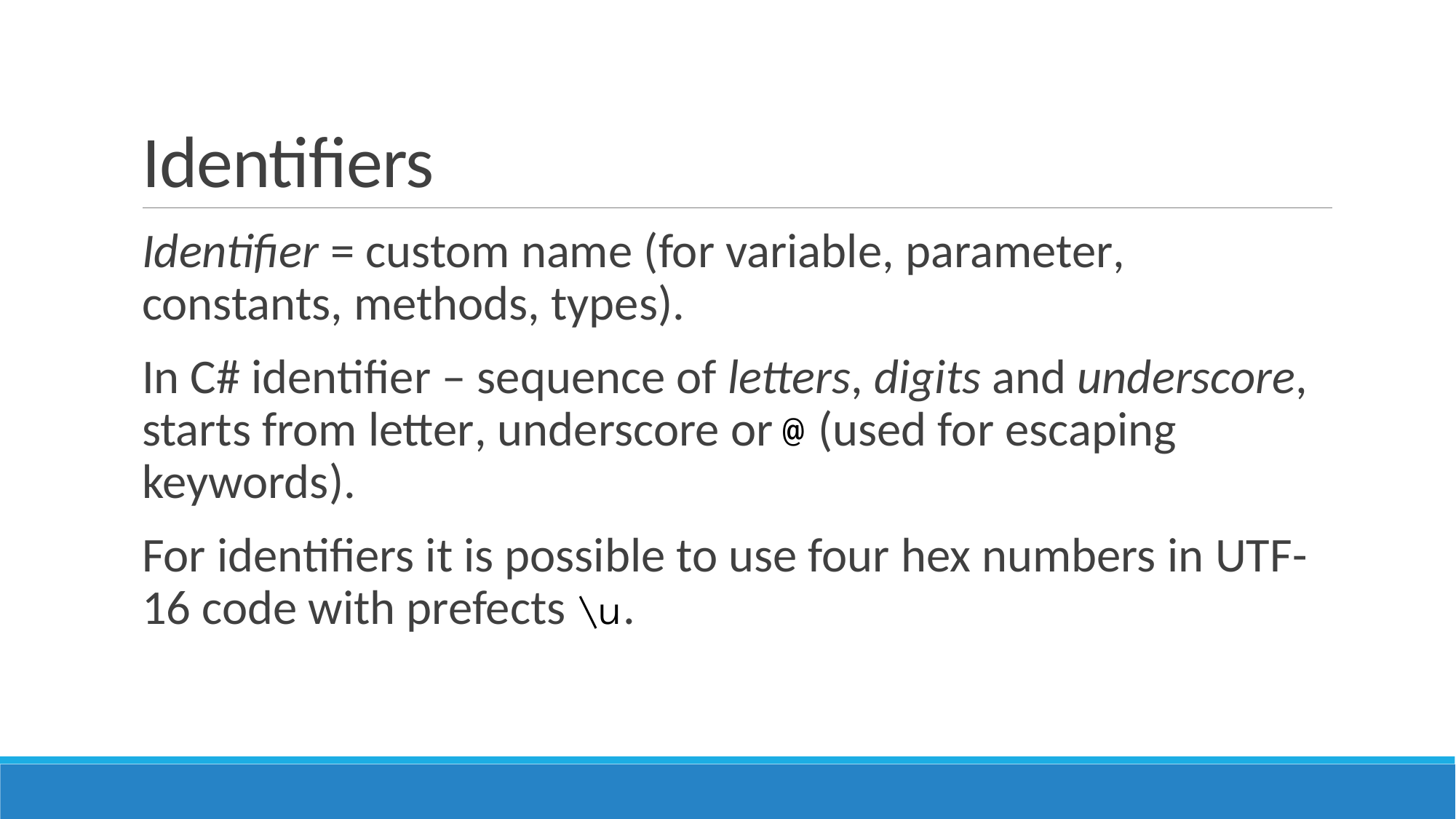

# Identifiers
Identifier = custom name (for variable, parameter, constants, methods, types).
In C# identifier – sequence of letters, digits and underscore, starts from letter, underscore or @ (used for escaping keywords).
For identifiers it is possible to use four hex numbers in UTF-16 code with prefects \u.